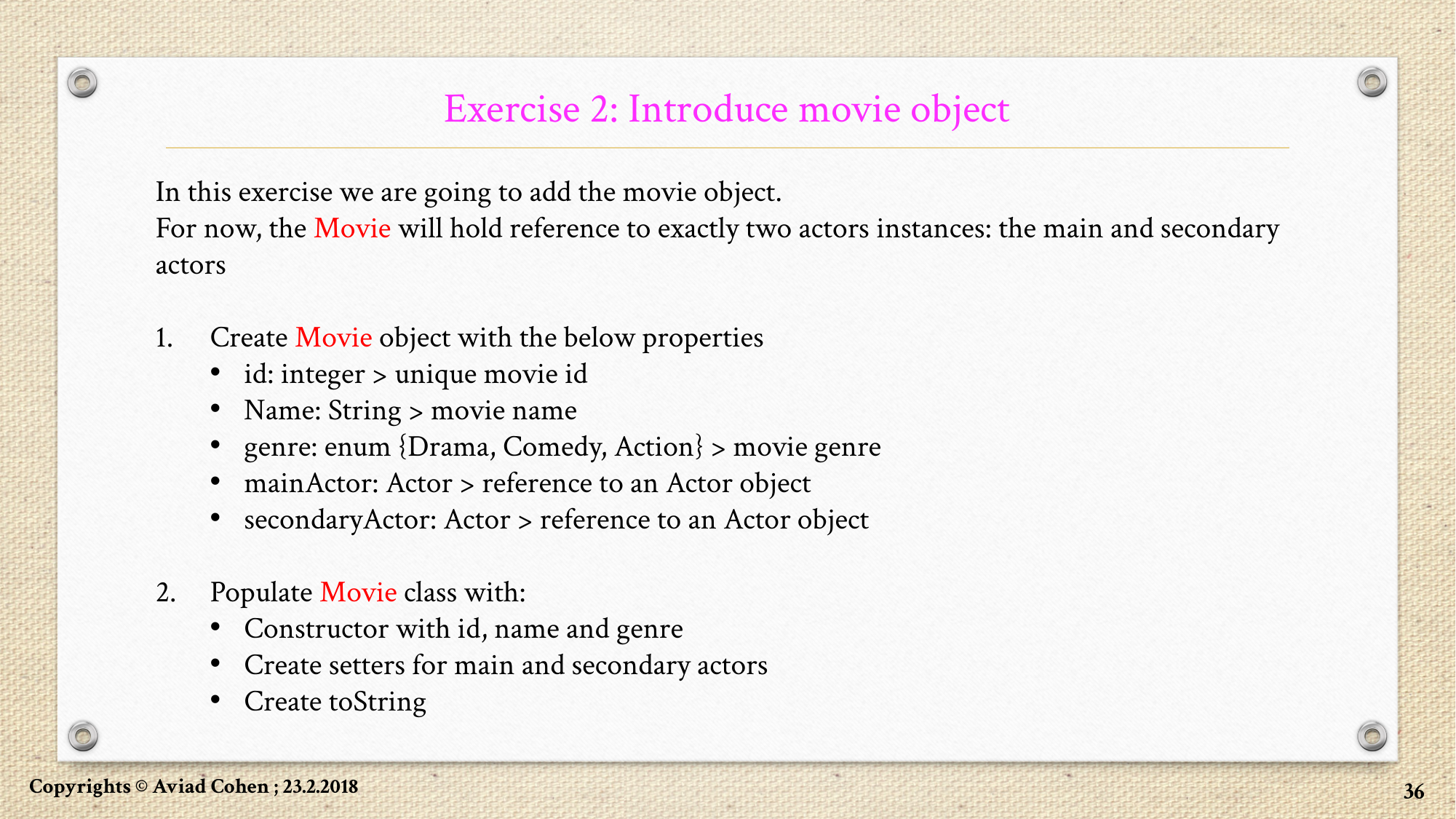

# Exercise 2: Introduce movie object
In this exercise we are going to add the movie object.
For now, the Movie will hold reference to exactly two actors instances: the main and secondary actors

Create Movie object with the below properties
id: integer > unique movie id
Name: String > movie name
genre: enum {Drama, Comedy, Action} > movie genre
mainActor: Actor > reference to an Actor object
secondaryActor: Actor > reference to an Actor object

Populate Movie class with:
Constructor with id, name and genre
Create setters for main and secondary actors
Create toString
Copyrights © Aviad Cohen ; 23.2.2018
36